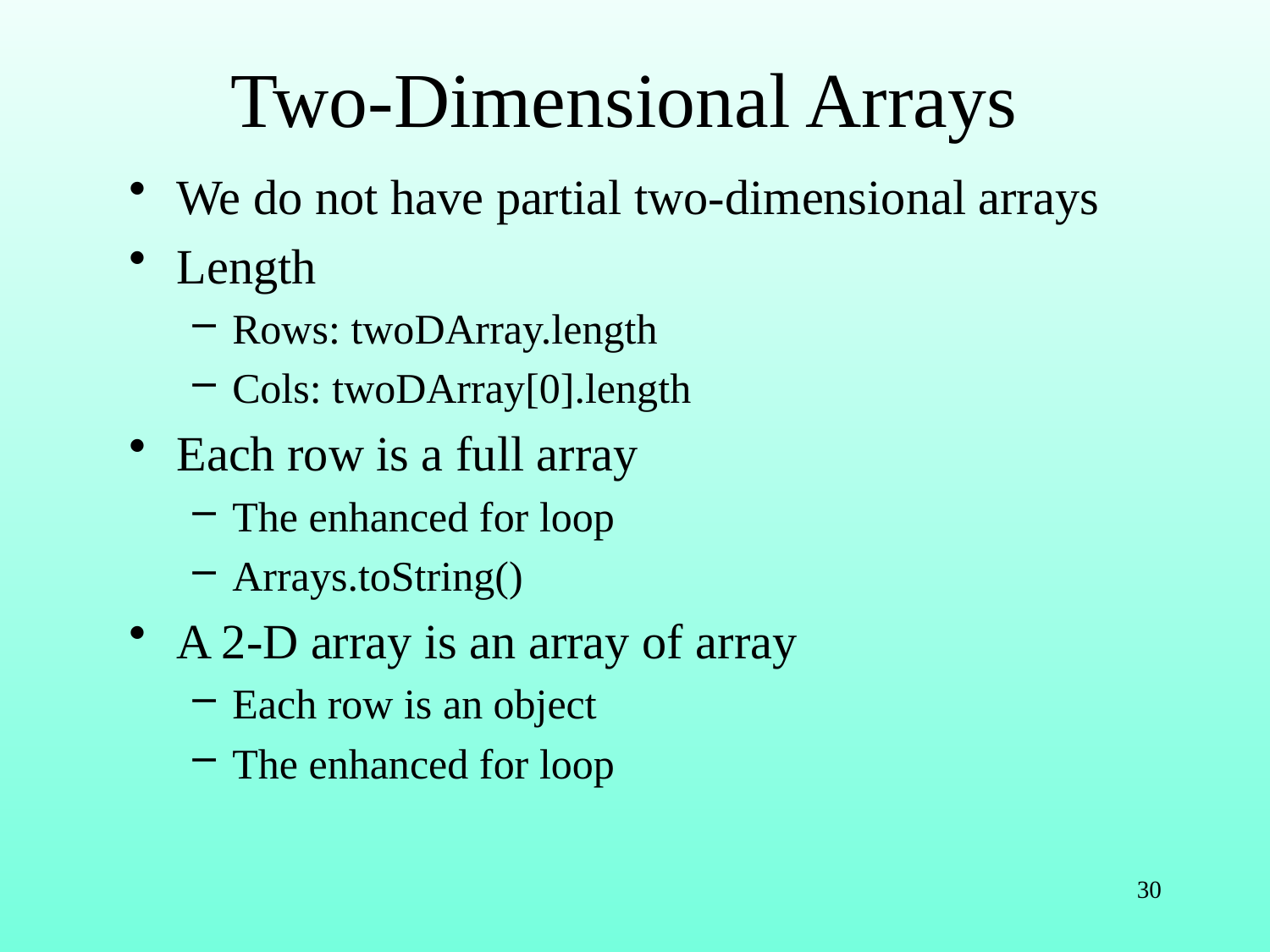

# Two-Dimensional Arrays
We do not have partial two-dimensional arrays
Length
Rows: twoDArray.length
Cols: twoDArray[0].length
Each row is a full array
The enhanced for loop
Arrays.toString()
A 2-D array is an array of array
Each row is an object
The enhanced for loop

30